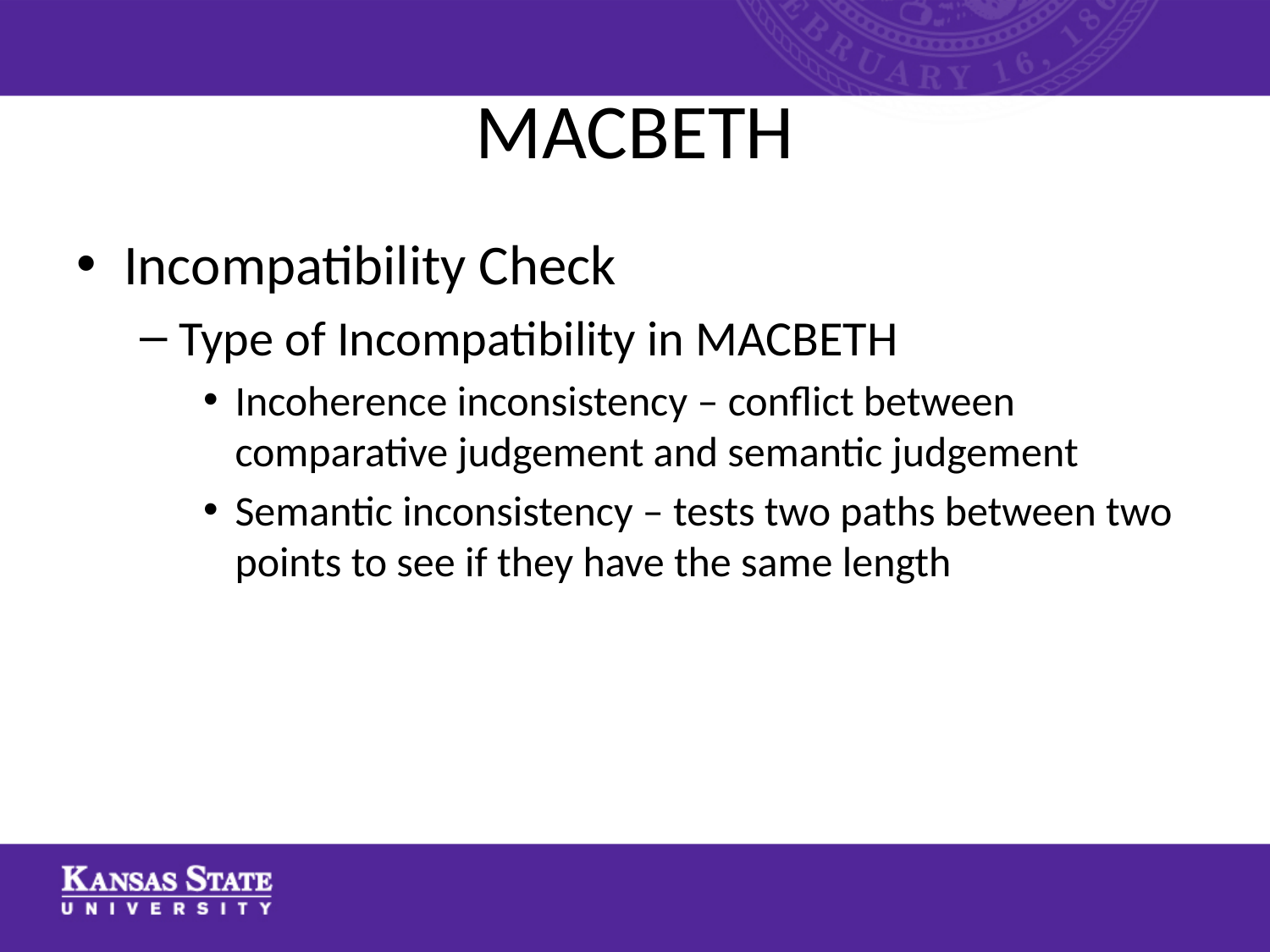

# MACBETH
Incompatibility Check
Type of Incompatibility in MACBETH
Incoherence inconsistency – conflict between comparative judgement and semantic judgement
Semantic inconsistency – tests two paths between two points to see if they have the same length